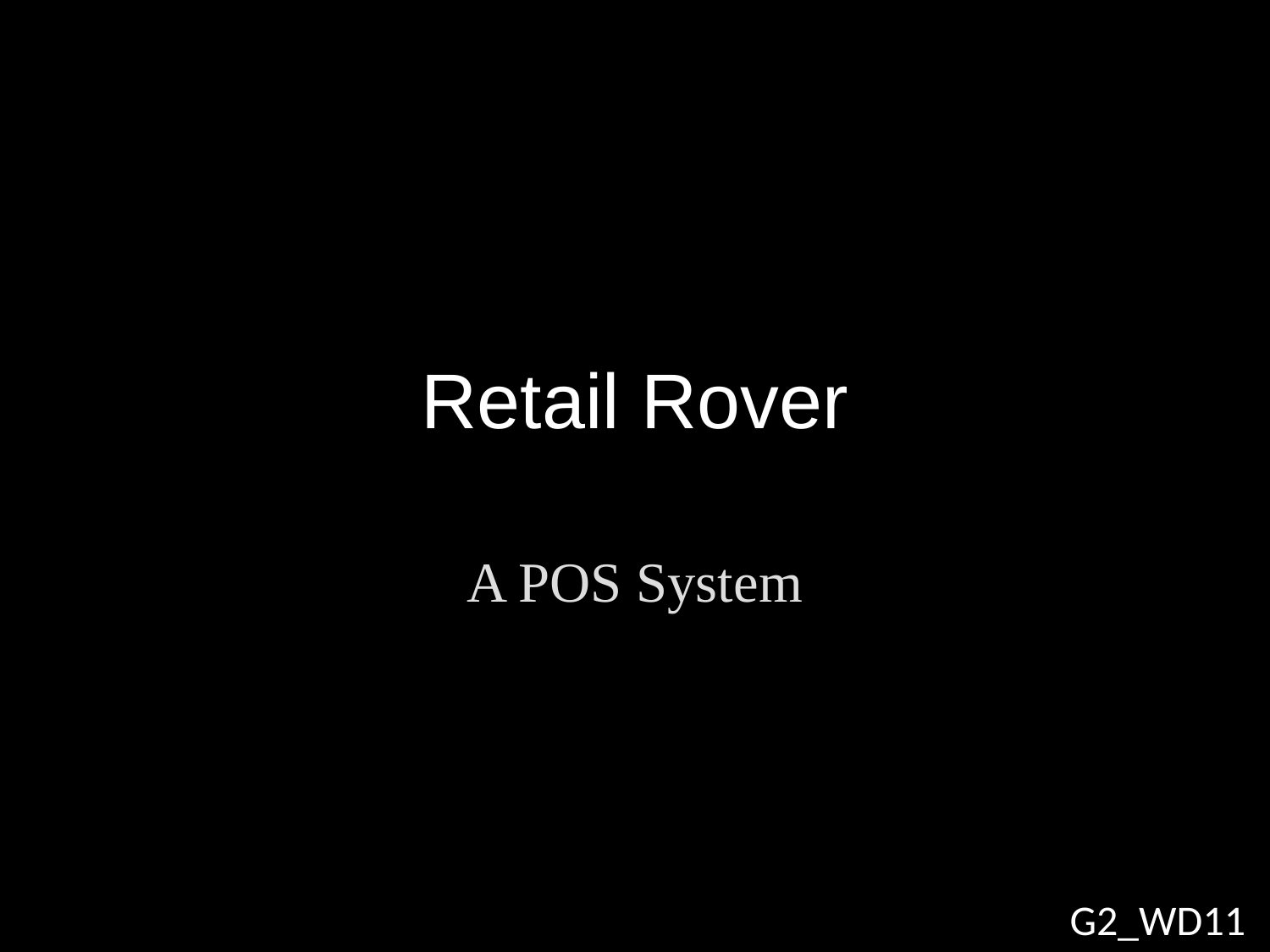

# Retail Rover
A POS System
G2_WD11